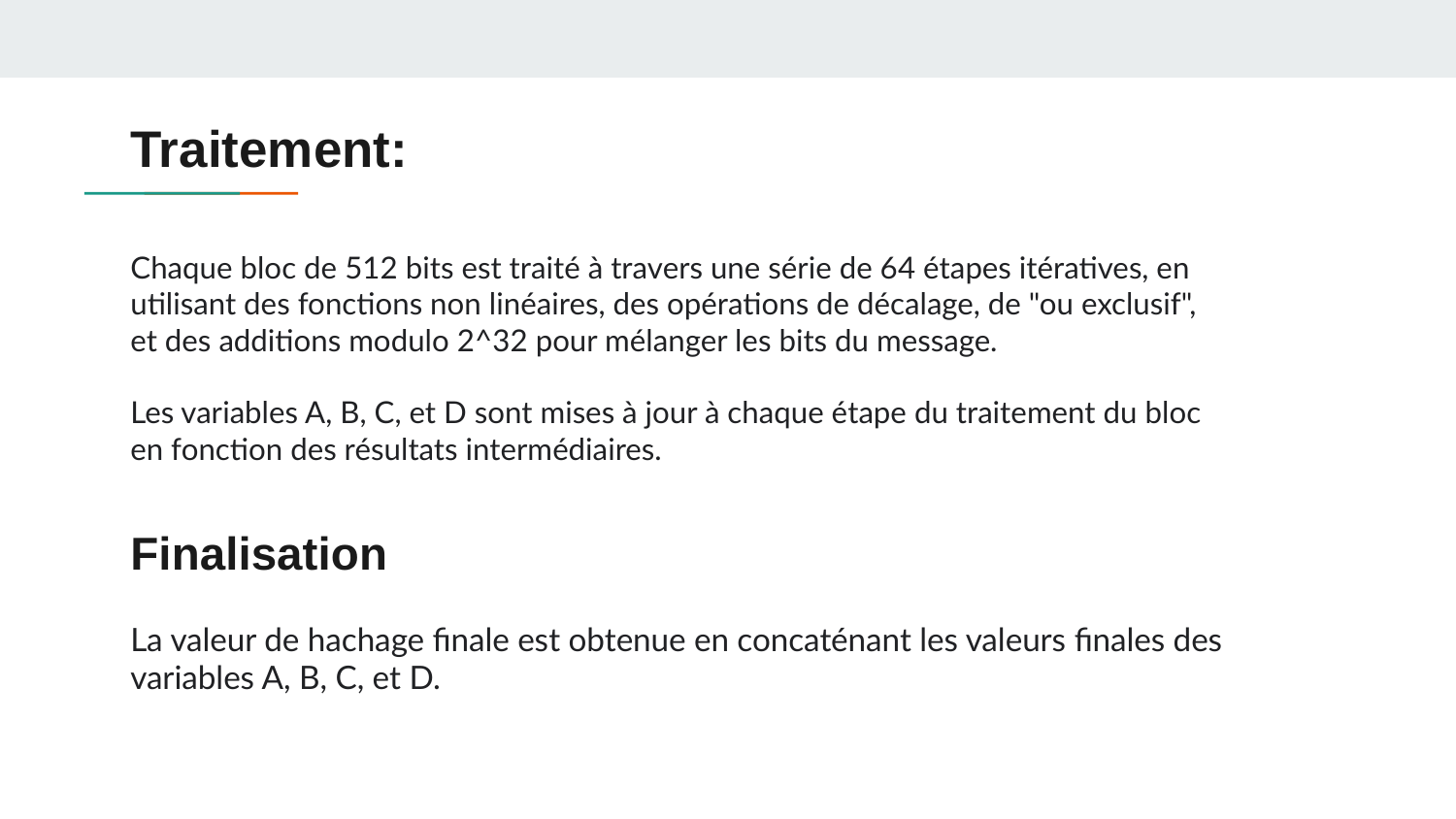

# Traitement:
Chaque bloc de 512 bits est traité à travers une série de 64 étapes itératives, en utilisant des fonctions non linéaires, des opérations de décalage, de "ou exclusif", et des additions modulo 2^32 pour mélanger les bits du message.

Les variables A, B, C, et D sont mises à jour à chaque étape du traitement du bloc en fonction des résultats intermédiaires.
Finalisation
La valeur de hachage finale est obtenue en concaténant les valeurs finales des variables A, B, C, et D.